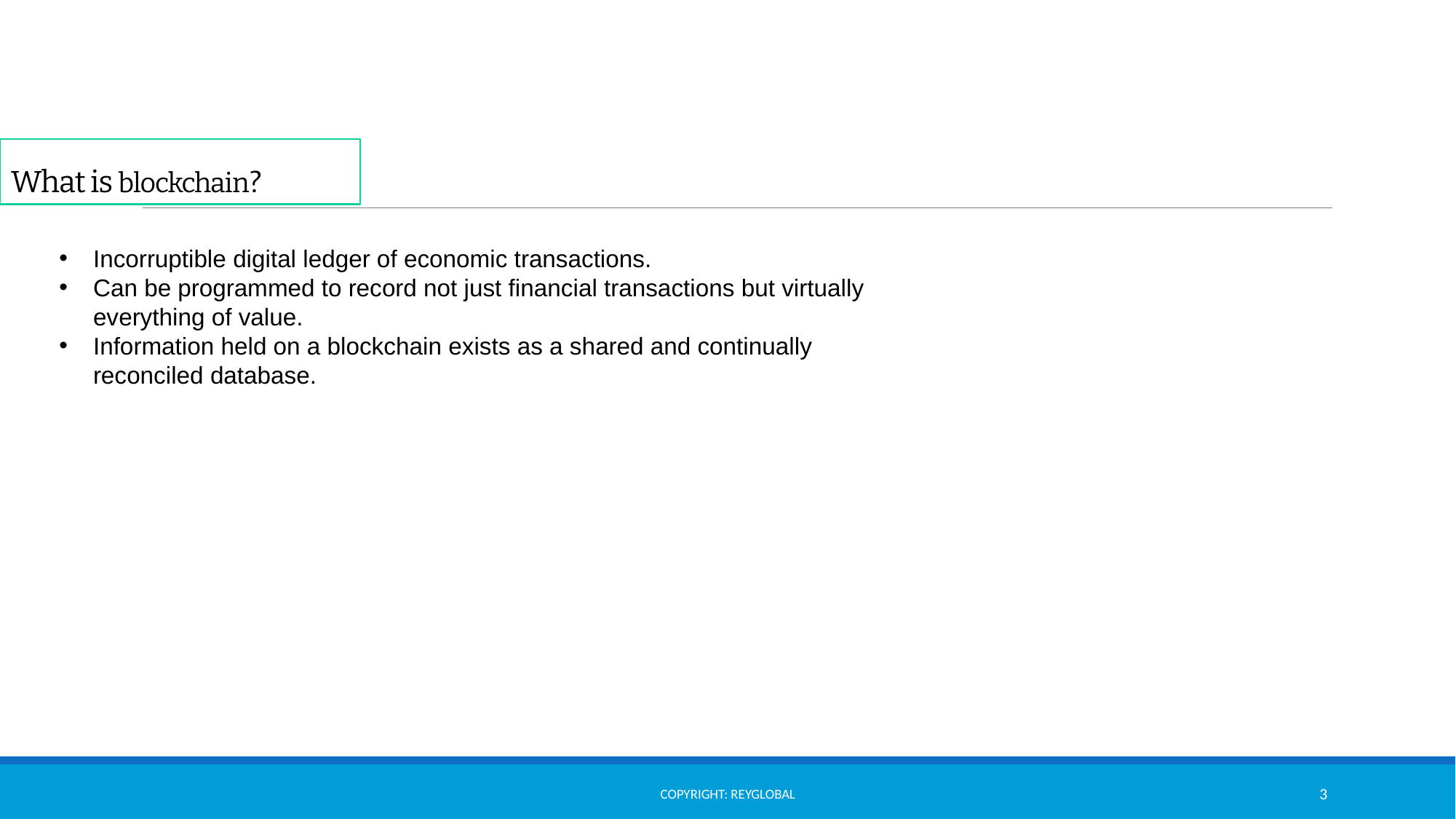

# What is blockchain?
Incorruptible digital ledger of economic transactions.
Can be programmed to record not just financial transactions but virtually everything of value.
Information held on a blockchain exists as a shared and continually reconciled database.

Copyright: ReyGlobal
3